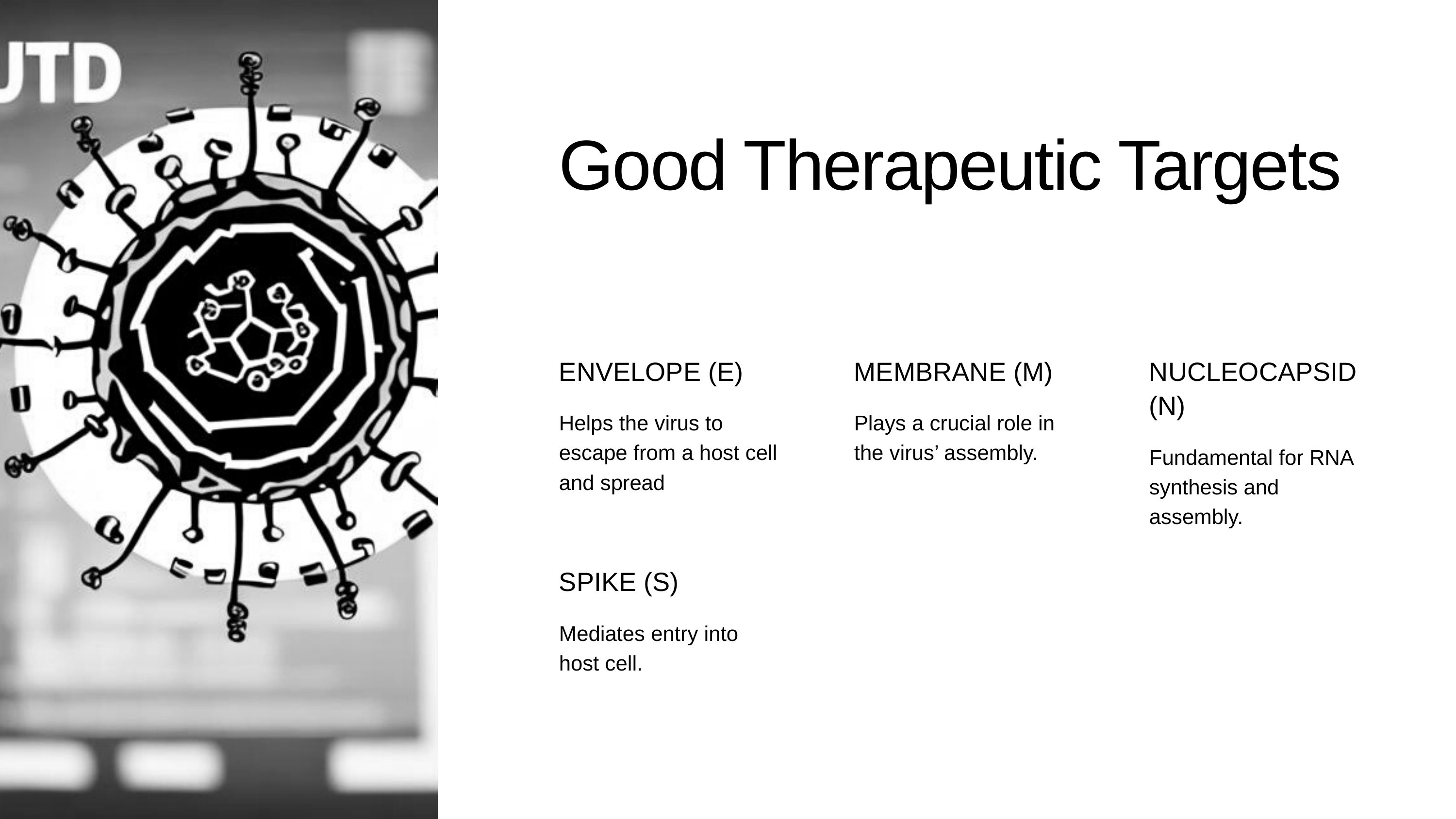

Good Therapeutic Targets
ENVELOPE (E)
Helps the virus to escape from a host cell and spread
MEMBRANE (M)
Plays a crucial role in the virus’ assembly.
NUCLEOCAPSID (N)
Fundamental for RNA synthesis and assembly.
SPIKE (S)
Mediates entry into host cell.